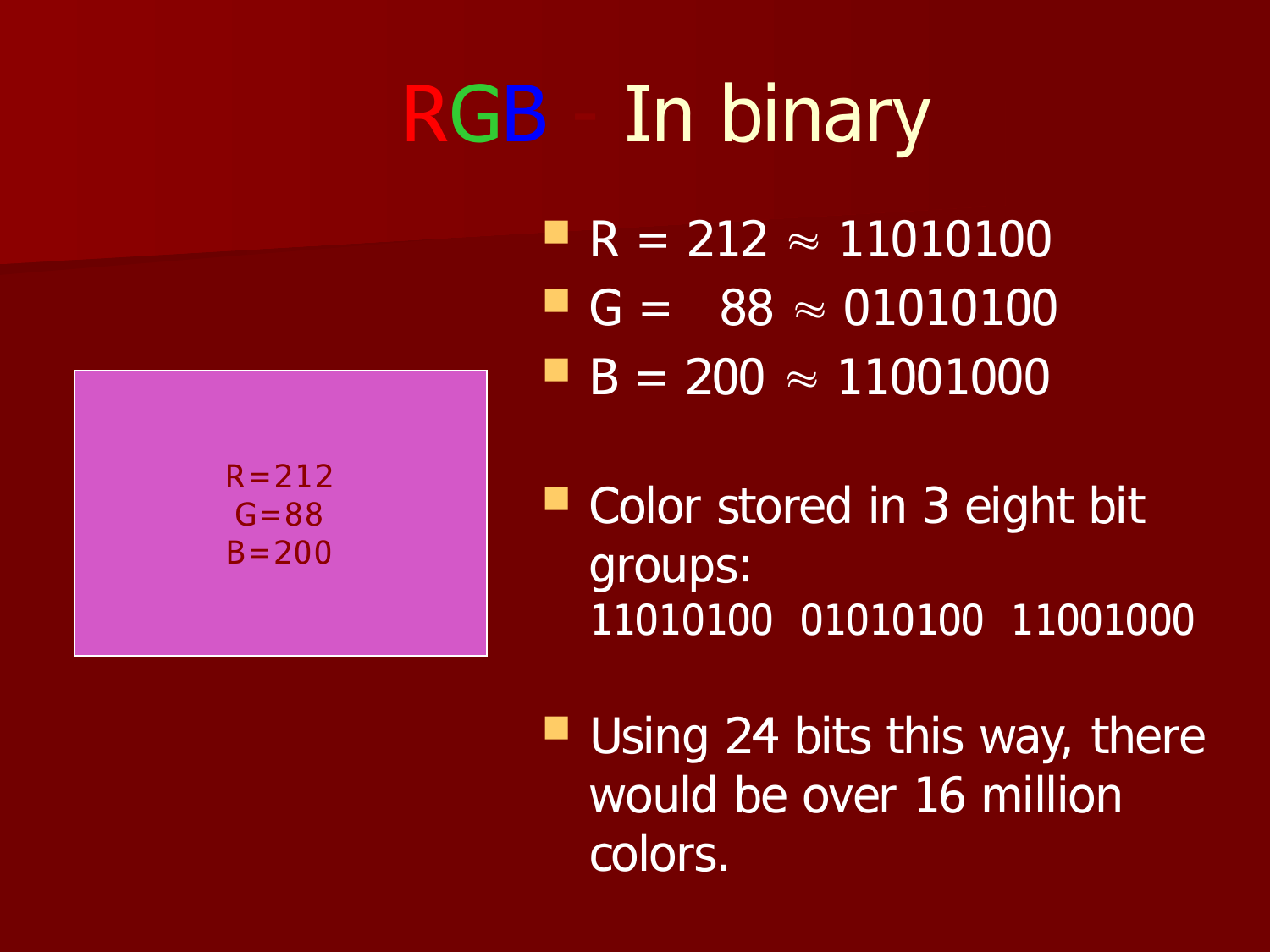

# RGB - In binary
R = 212 ≈ 11010100
G =   88 ≈ 01010100
B = 200 ≈ 11001000
Color stored in 3 eight bit groups:
11010100  01010100  11001000
Using 24 bits this way, there would be over 16 million colors.
R=212
G=88
B=200